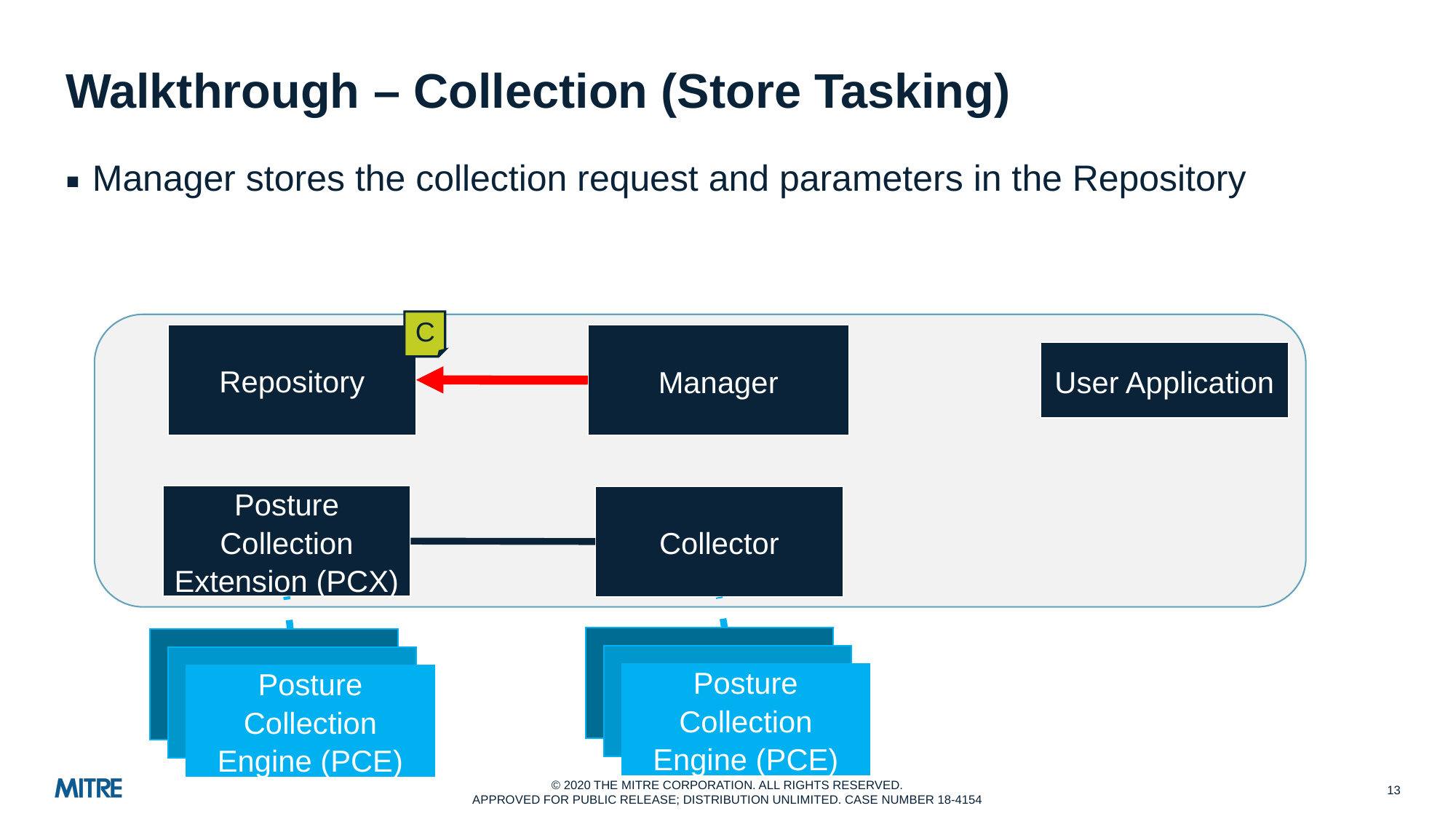

# Walkthrough – Collection (Store Tasking)
Manager stores the collection request and parameters in the Repository

Repository
Manager
User Application
Posture Collection Extension (PCX)
Collector
C

Posture Collection Engine (PCE)

Posture Collection Engine (PCE)
13